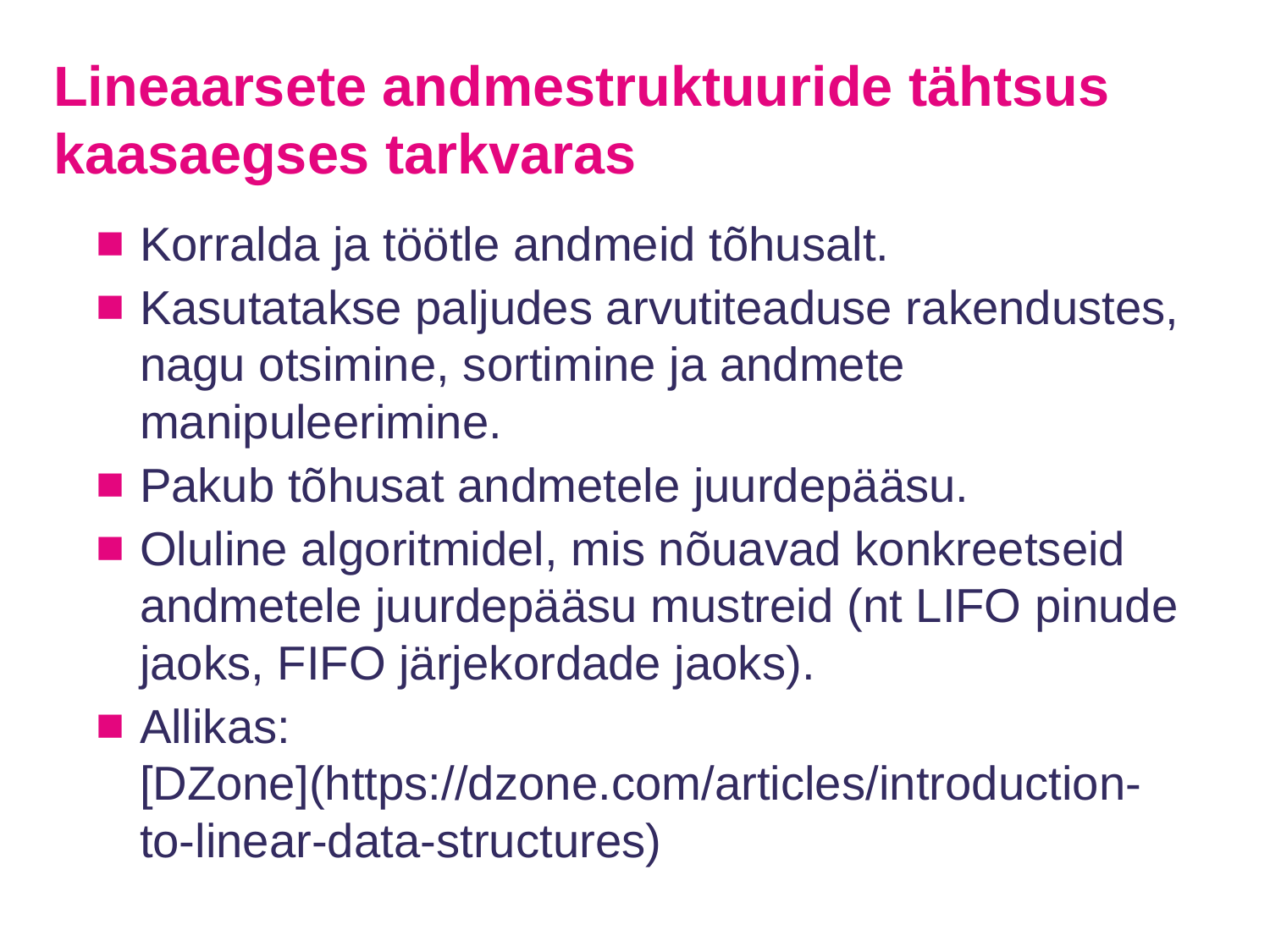

# Lineaarsete andmestruktuuride tähtsus kaasaegses tarkvaras
Korralda ja töötle andmeid tõhusalt.
Kasutatakse paljudes arvutiteaduse rakendustes, nagu otsimine, sortimine ja andmete manipuleerimine.
Pakub tõhusat andmetele juurdepääsu.
Oluline algoritmidel, mis nõuavad konkreetseid andmetele juurdepääsu mustreid (nt LIFO pinude jaoks, FIFO järjekordade jaoks).
Allikas: [DZone](https://dzone.com/articles/introduction-to-linear-data-structures)